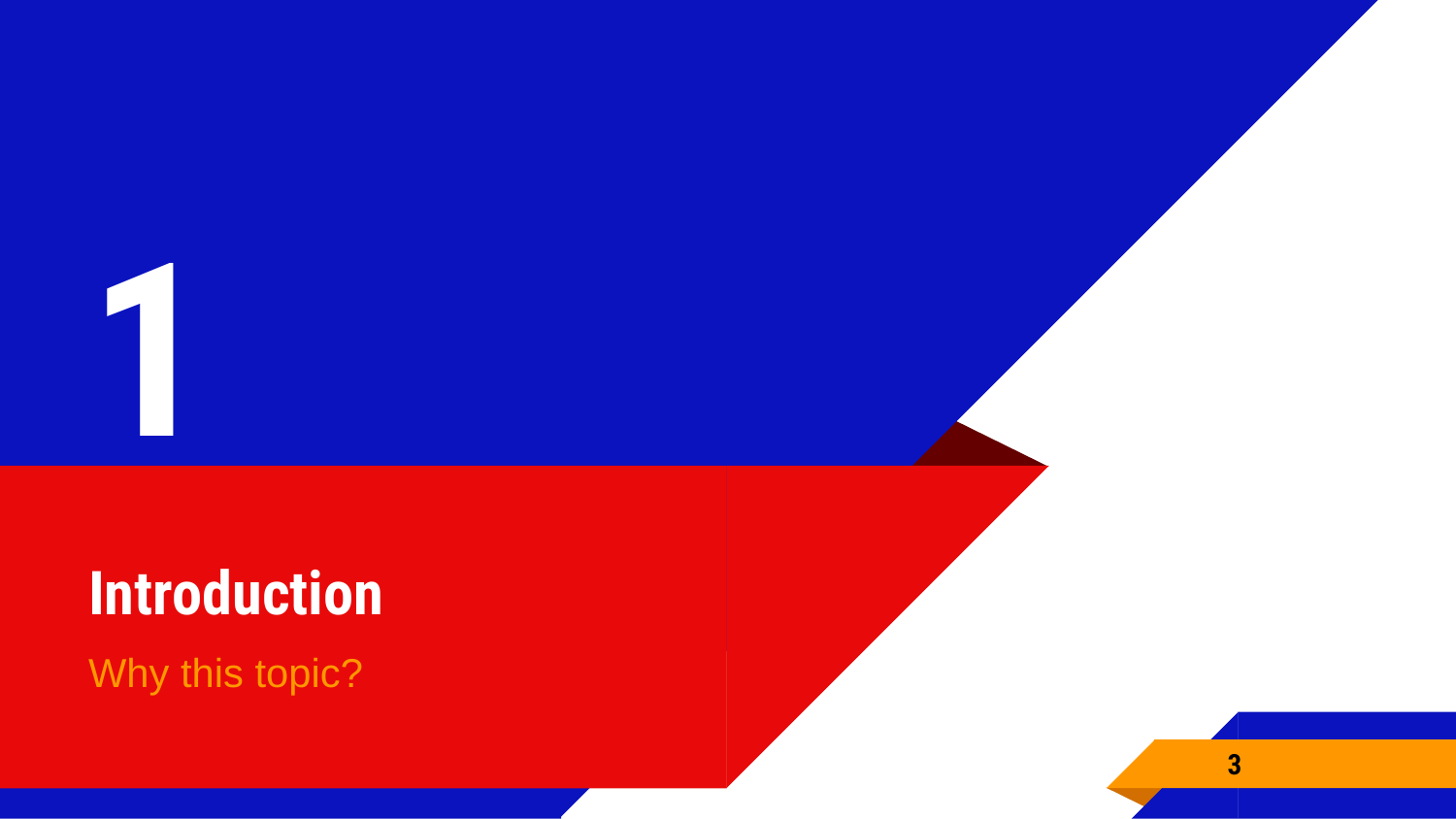

1
# Introduction
Why this topic?
3